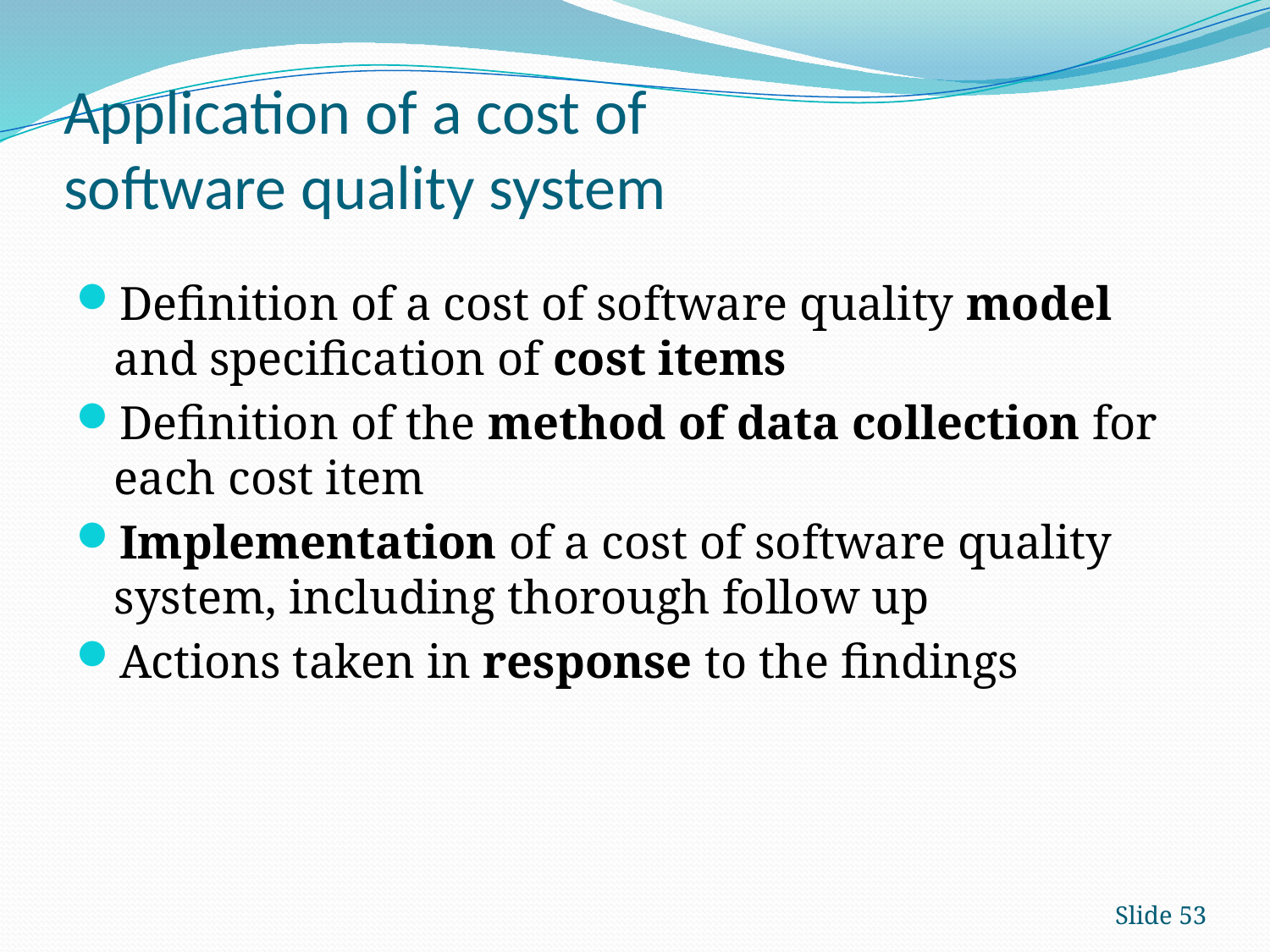

# Application of a cost of software quality system
Definition of a cost of software quality model and specification of cost items
Definition of the method of data collection for each cost item
Implementation of a cost of software quality system, including thorough follow up
Actions taken in response to the findings
Slide 53